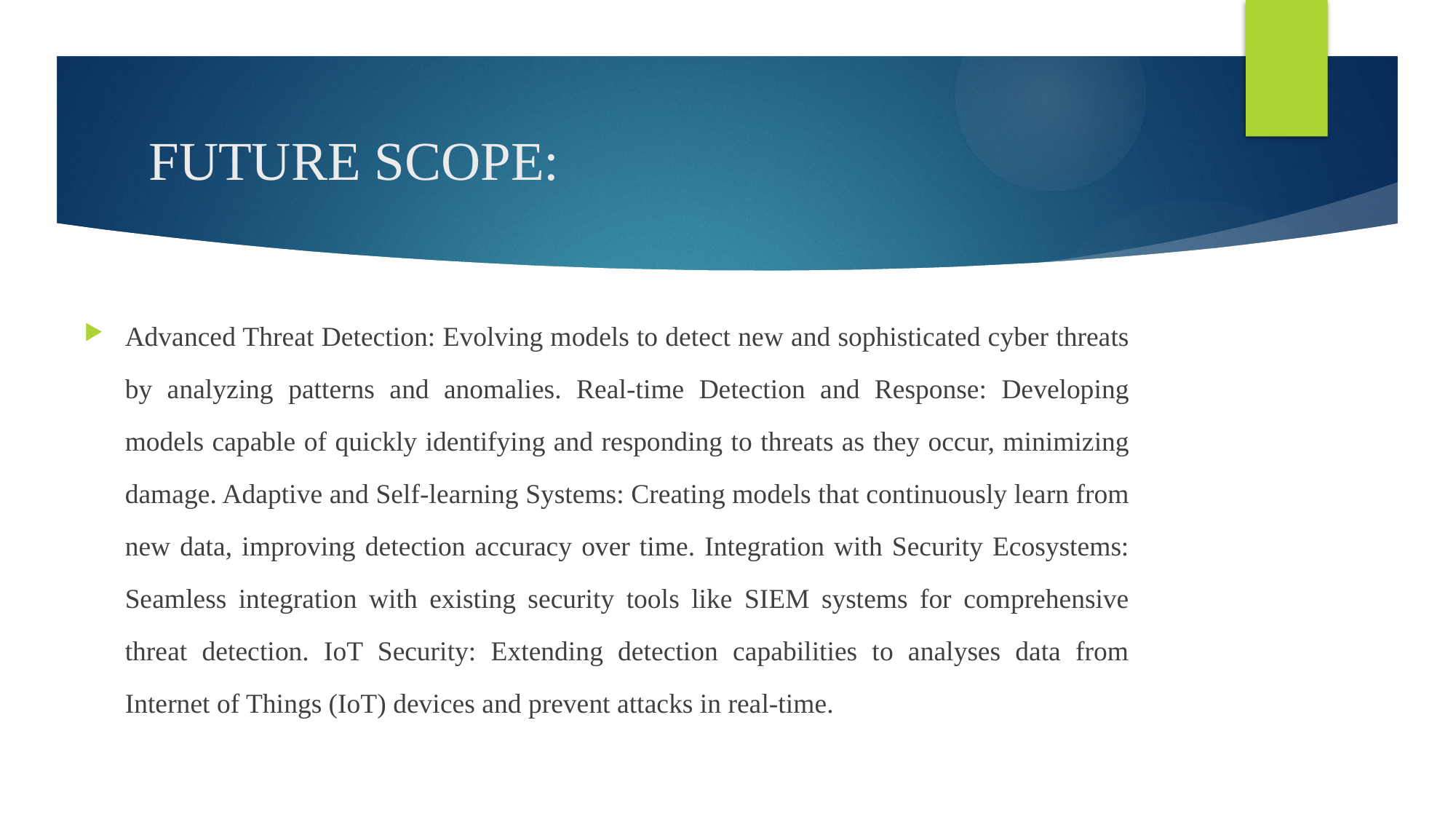

# FUTURE SCOPE:
Advanced Threat Detection: Evolving models to detect new and sophisticated cyber threats by analyzing patterns and anomalies. Real-time Detection and Response: Developing models capable of quickly identifying and responding to threats as they occur, minimizing damage. Adaptive and Self-learning Systems: Creating models that continuously learn from new data, improving detection accuracy over time. Integration with Security Ecosystems: Seamless integration with existing security tools like SIEM systems for comprehensive threat detection. IoT Security: Extending detection capabilities to analyses data from Internet of Things (IoT) devices and prevent attacks in real-time.